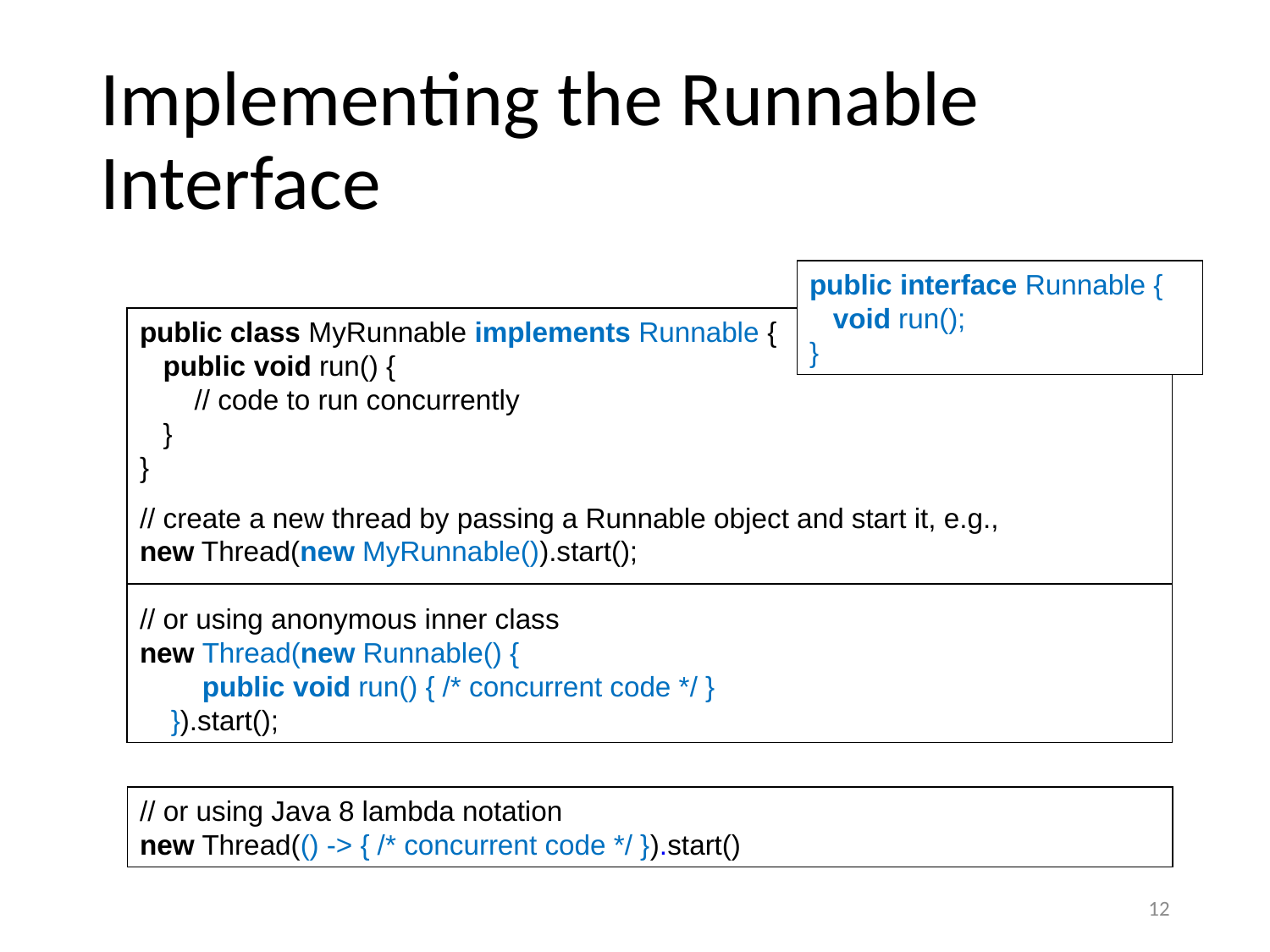

# Implementing the Runnable Interface
public interface Runnable {
   void run();
}
public class MyRunnable implements Runnable {
   public void run() {
       // code to run concurrently
   }
}

// create a new thread by passing a Runnable object and start it, e.g.,
new Thread(new MyRunnable()).start();

// or using anonymous inner class
new Thread(new Runnable() {
        public void run() { /* concurrent code */ }
    }).start();
// or using Java 8 lambda notation
new Thread(() -> { /* concurrent code */ }).start()
12